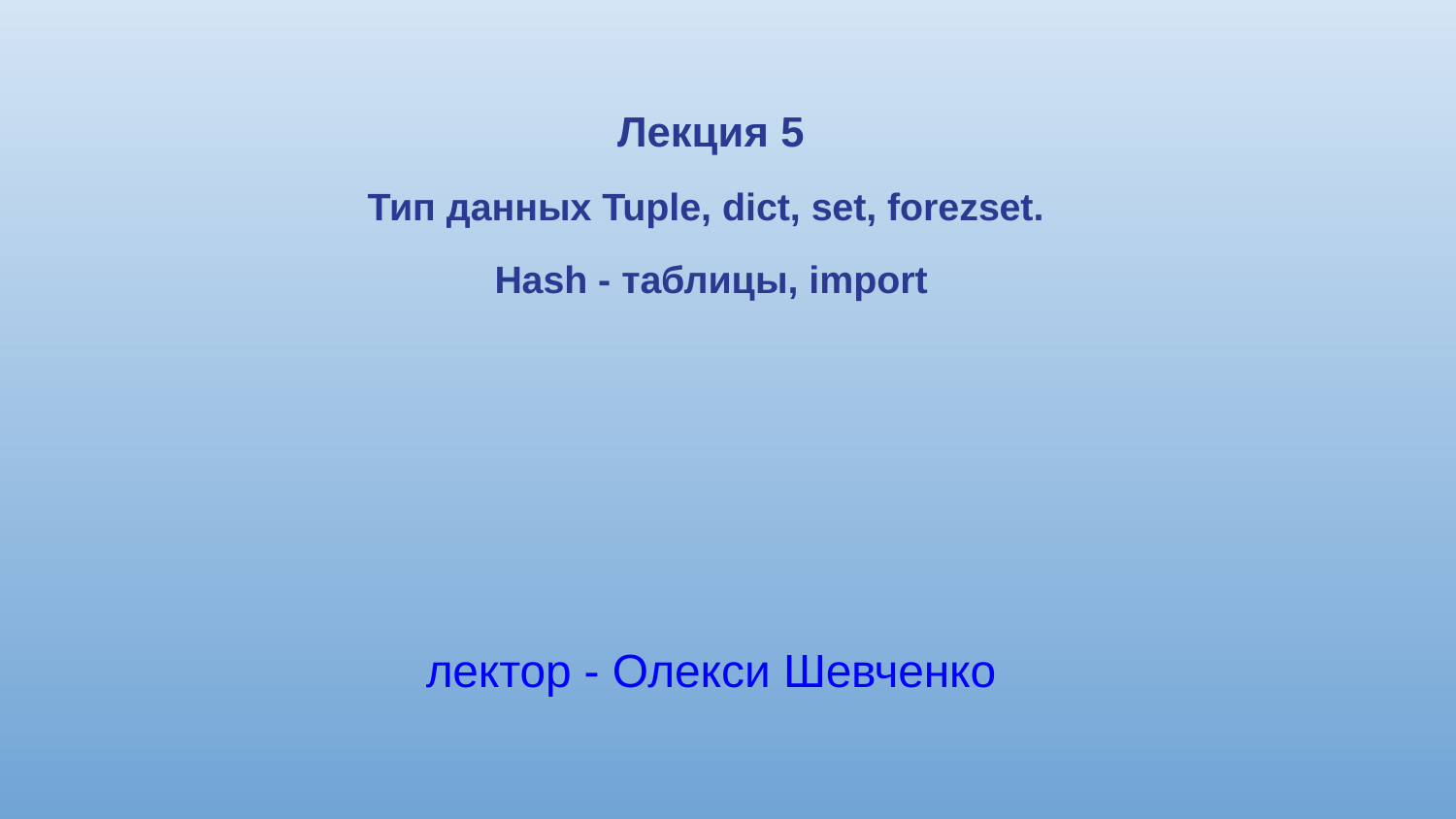

Лекция 5
Тип данных Tuple, dict, set, forezset.
Hash - таблицы, import

лектор - Олекси Шевченко